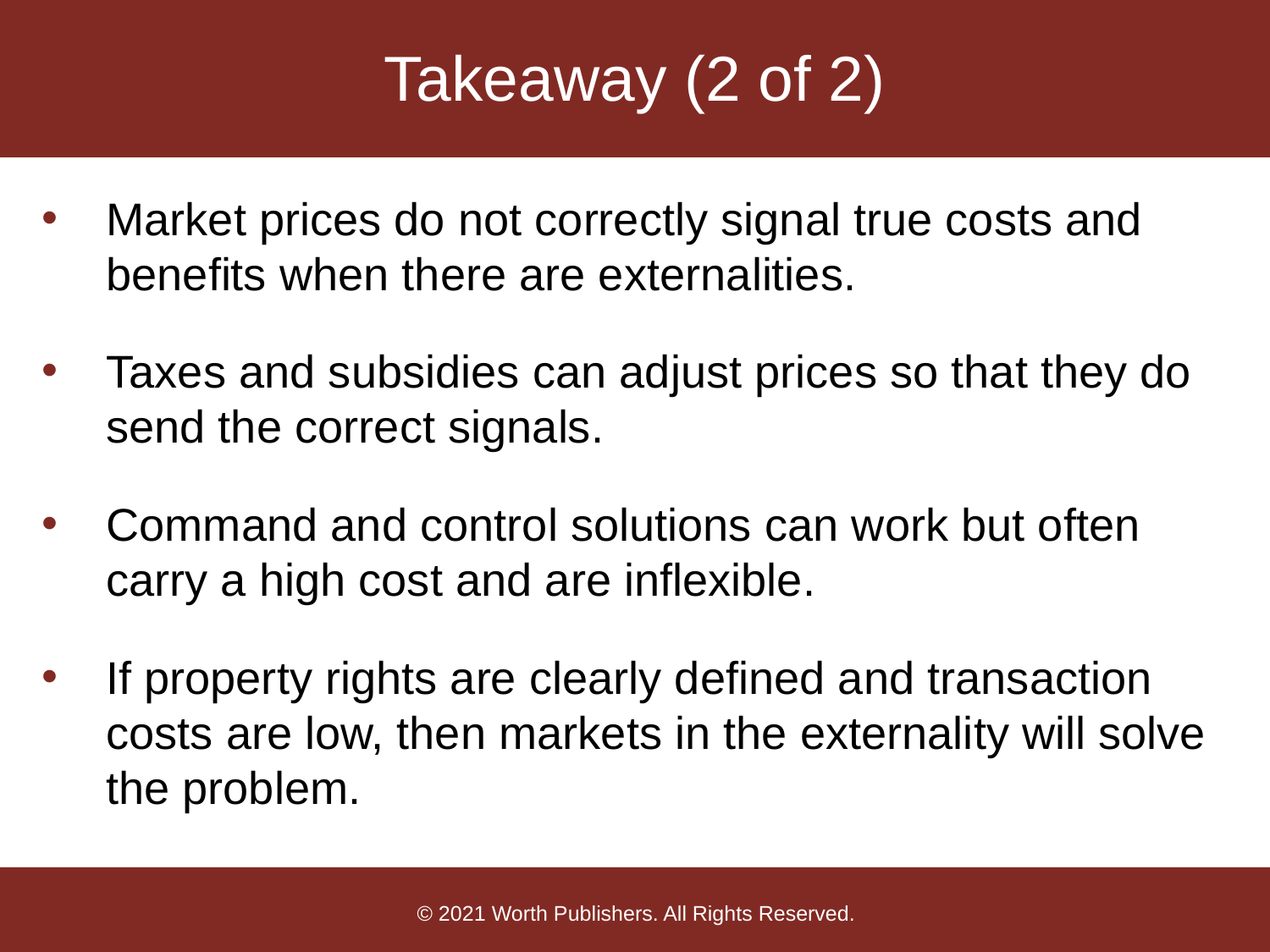

# Takeaway (2 of 2)
Market prices do not correctly signal true costs and benefits when there are externalities.
Taxes and subsidies can adjust prices so that they do send the correct signals.
Command and control solutions can work but often carry a high cost and are inflexible.
If property rights are clearly defined and transaction costs are low, then markets in the externality will solve the problem.